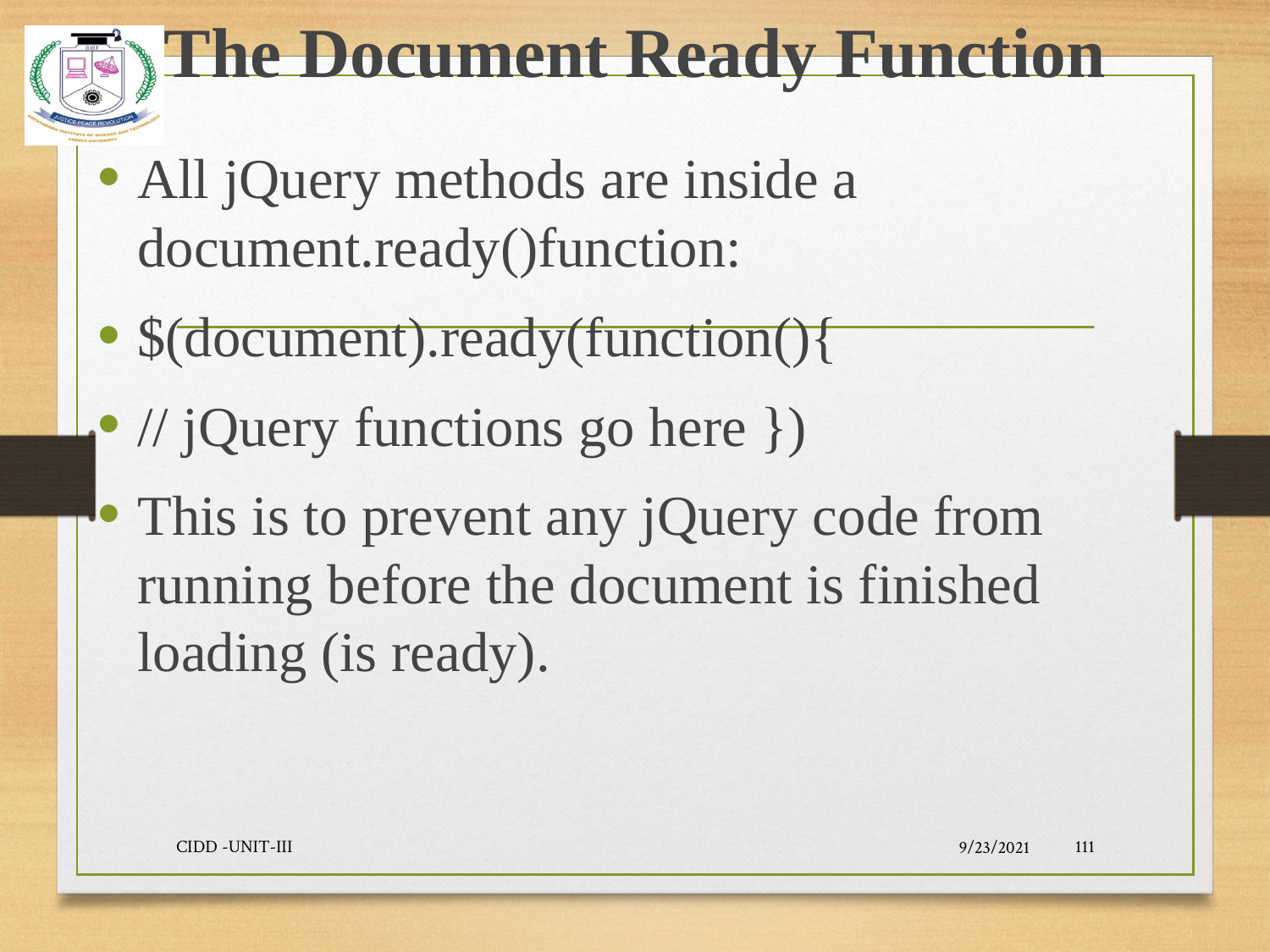

# The Document Ready Function
All jQuery methods are inside a document.ready()function:
$(document).ready(function(){
// jQuery functions go here })
This is to prevent any jQuery code from running before the document is finished loading (is ready).
CIDD -UNIT-III
9/23/2021
111